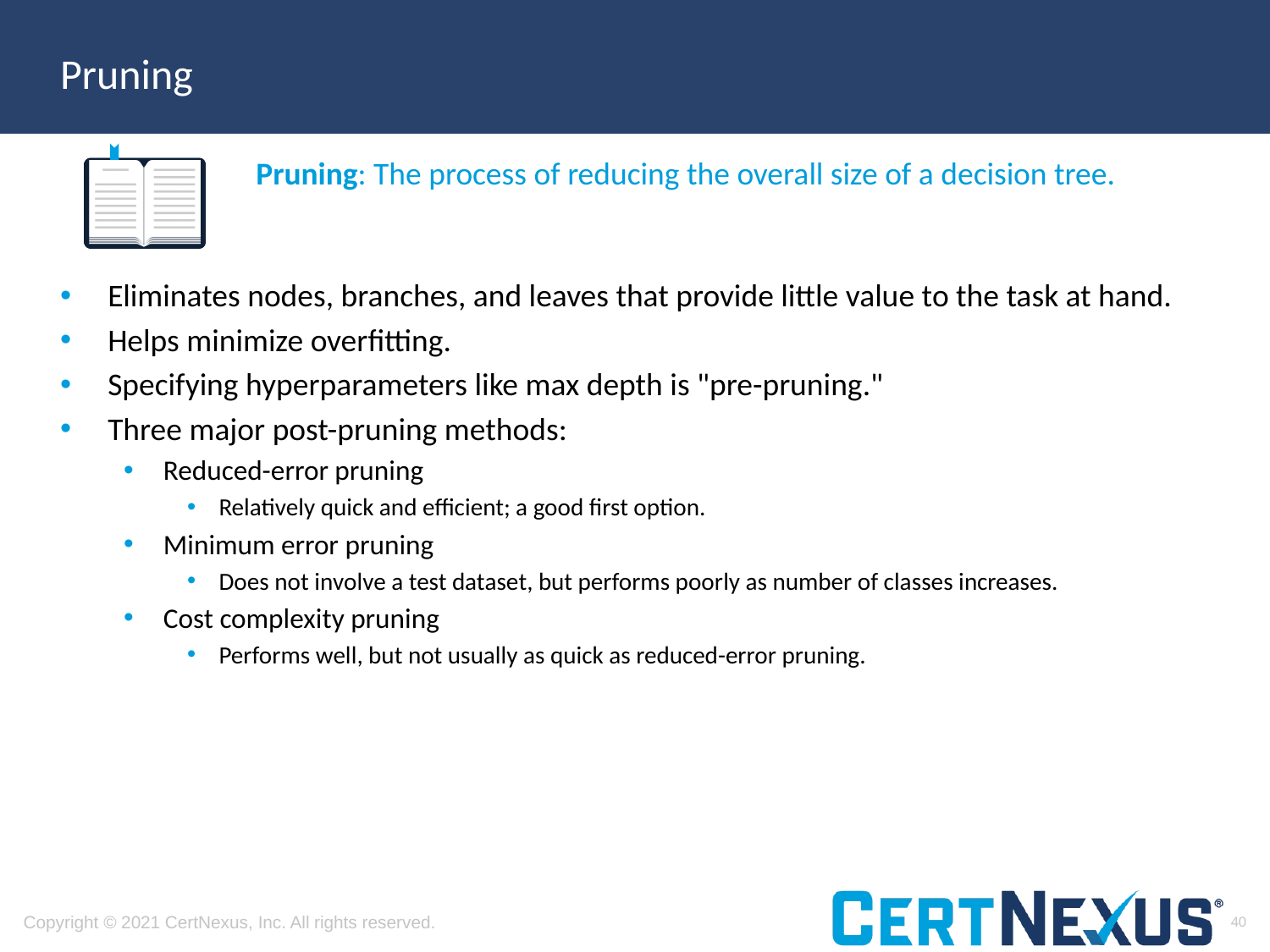

# Pruning
Pruning: The process of reducing the overall size of a decision tree.
Eliminates nodes, branches, and leaves that provide little value to the task at hand.
Helps minimize overfitting.
Specifying hyperparameters like max depth is "pre-pruning."
Three major post-pruning methods:
Reduced-error pruning
Relatively quick and efficient; a good first option.
Minimum error pruning
Does not involve a test dataset, but performs poorly as number of classes increases.
Cost complexity pruning
Performs well, but not usually as quick as reduced-error pruning.
40